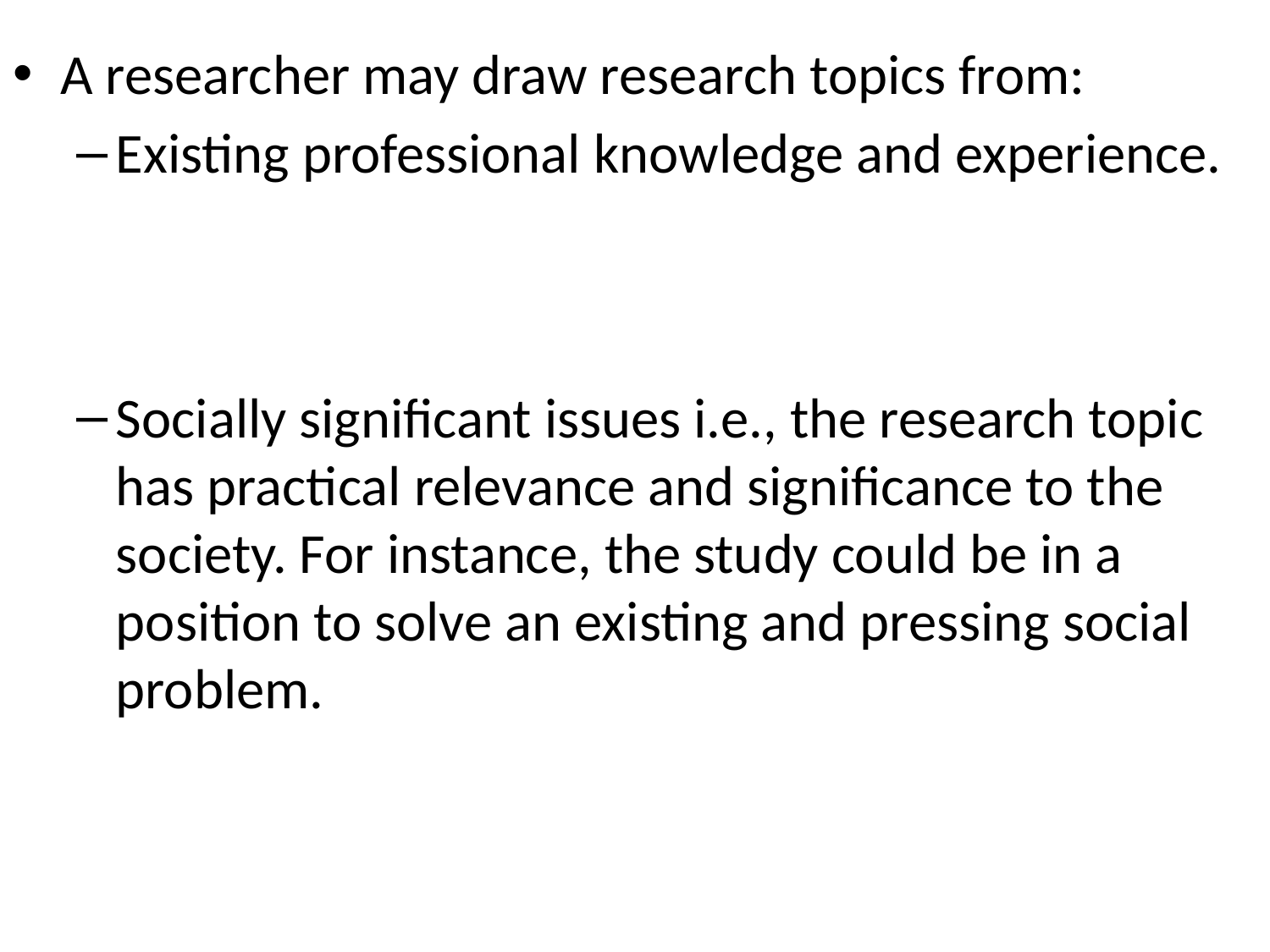

A researcher may draw research topics from:
Existing professional knowledge and experience.

Socially significant issues i.e., the research topic has practical relevance and significance to the society. For instance, the study could be in a position to solve an existing and pressing social problem.